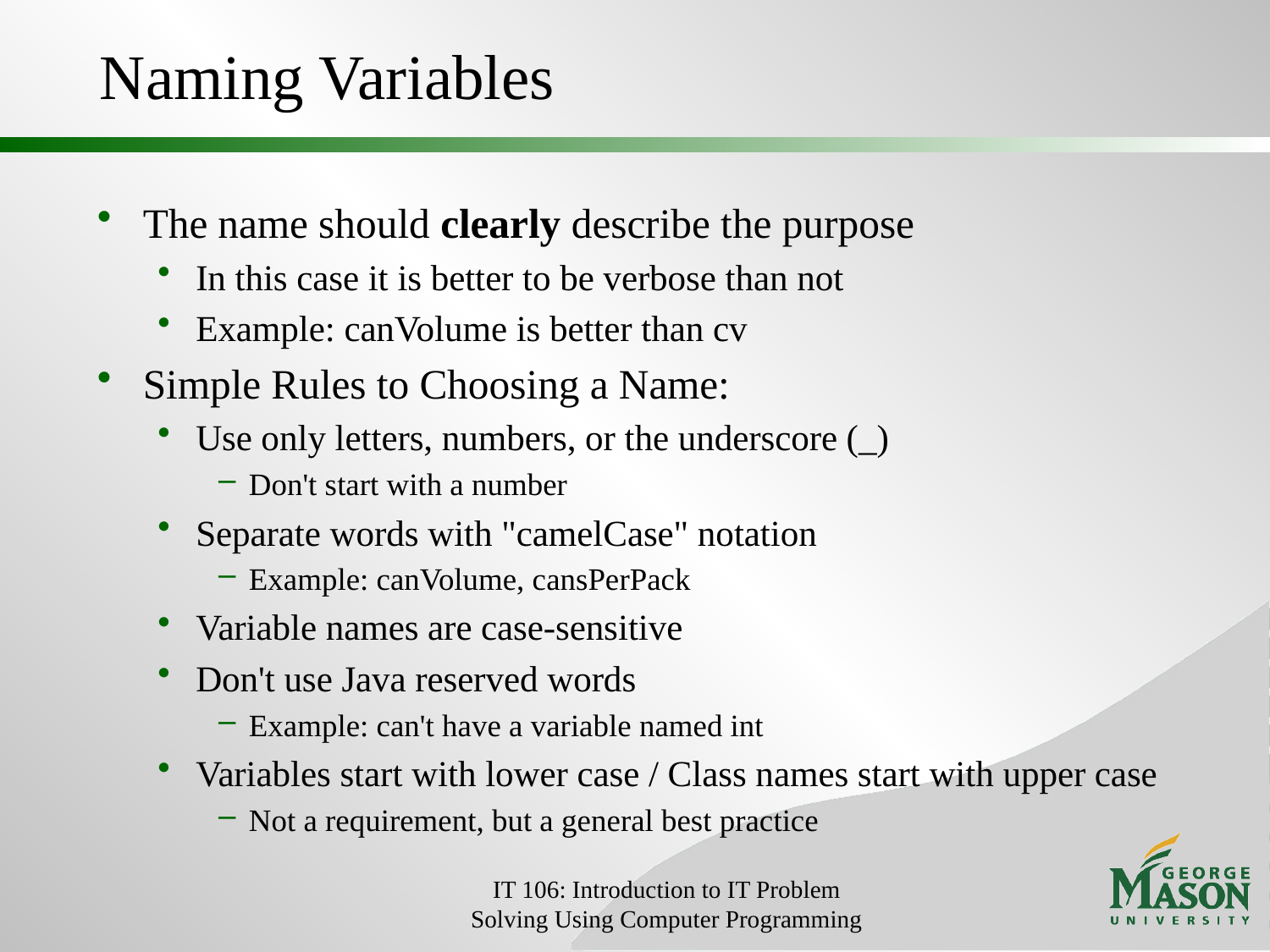

# Naming Variables
The name should clearly describe the purpose
In this case it is better to be verbose than not
Example: canVolume is better than cv
Simple Rules to Choosing a Name:
Use only letters, numbers, or the underscore (_)
Don't start with a number
Separate words with "camelCase" notation
Example: canVolume, cansPerPack
Variable names are case-sensitive
Don't use Java reserved words
Example: can't have a variable named int
Variables start with lower case / Class names start with upper case
Not a requirement, but a general best practice
IT 106: Introduction to IT Problem Solving Using Computer Programming